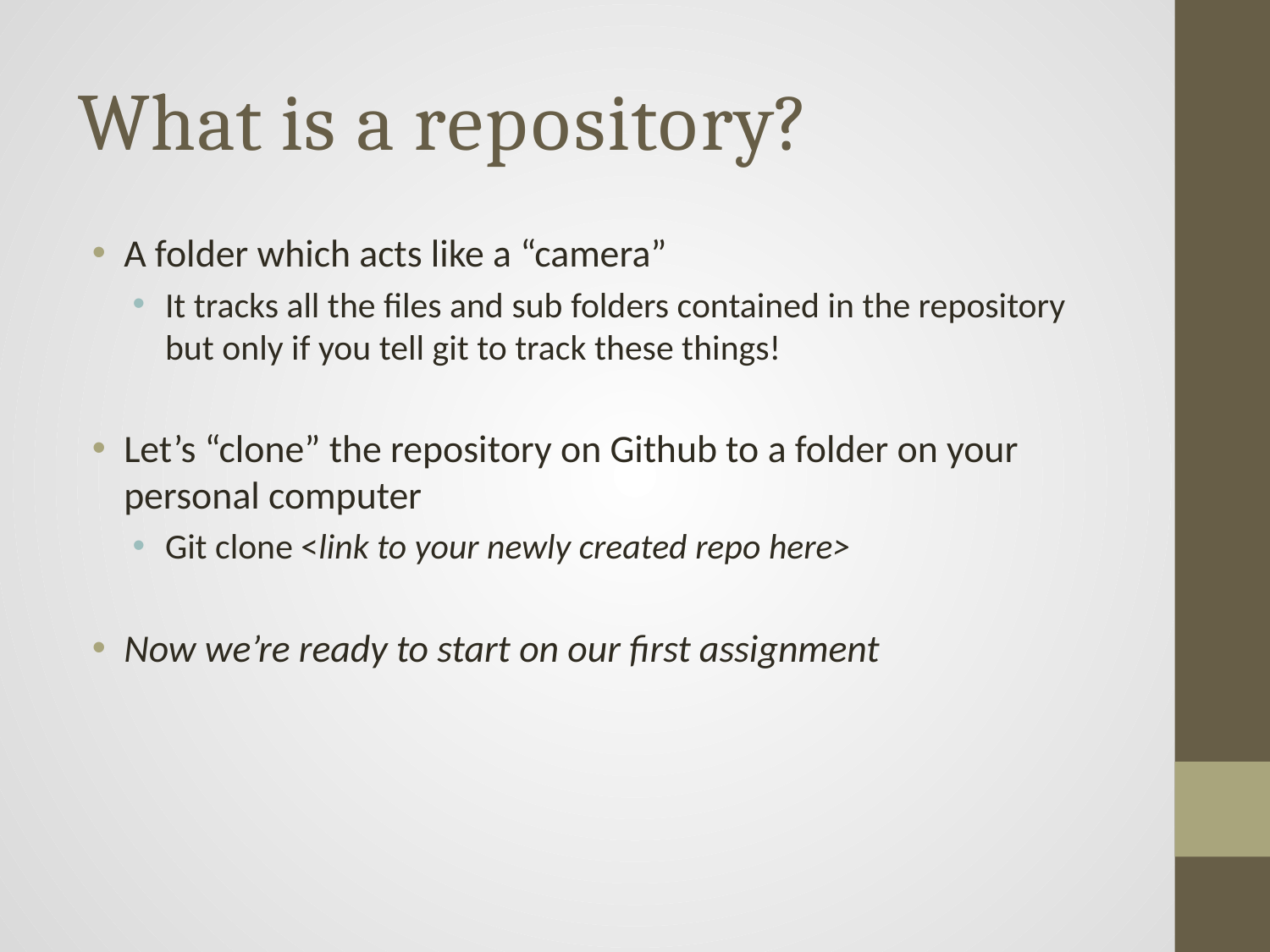

# What is a repository?
A folder which acts like a “camera”
It tracks all the files and sub folders contained in the repository but only if you tell git to track these things!

Let’s “clone” the repository on Github to a folder on your personal computer
Git clone <link to your newly created repo here>

Now we’re ready to start on our first assignment